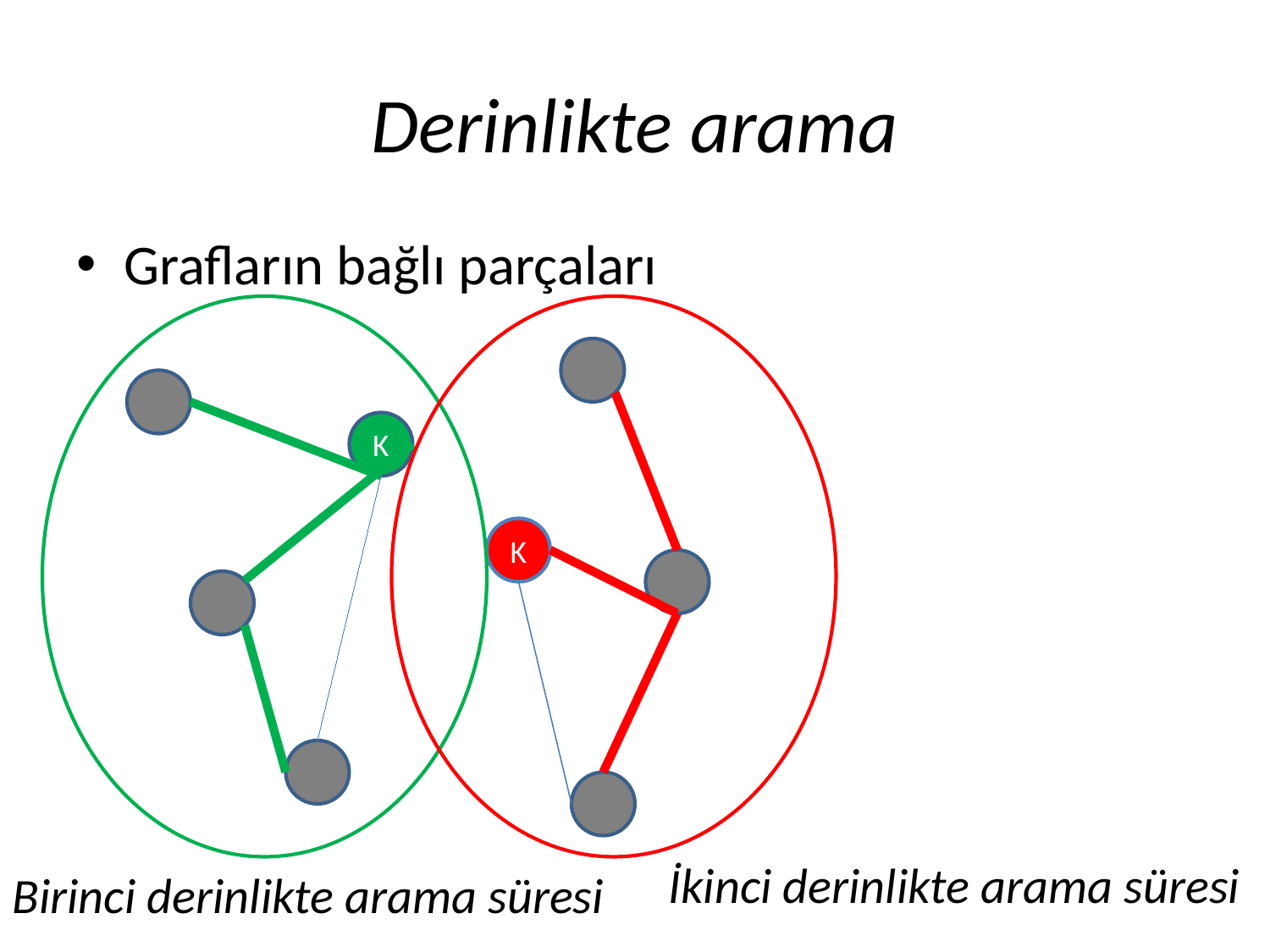

# Derinlikte arama
Grafların bağlı parçaları

K
K

İkinci derinlikte arama süresi
Birinci derinlikte arama süresi